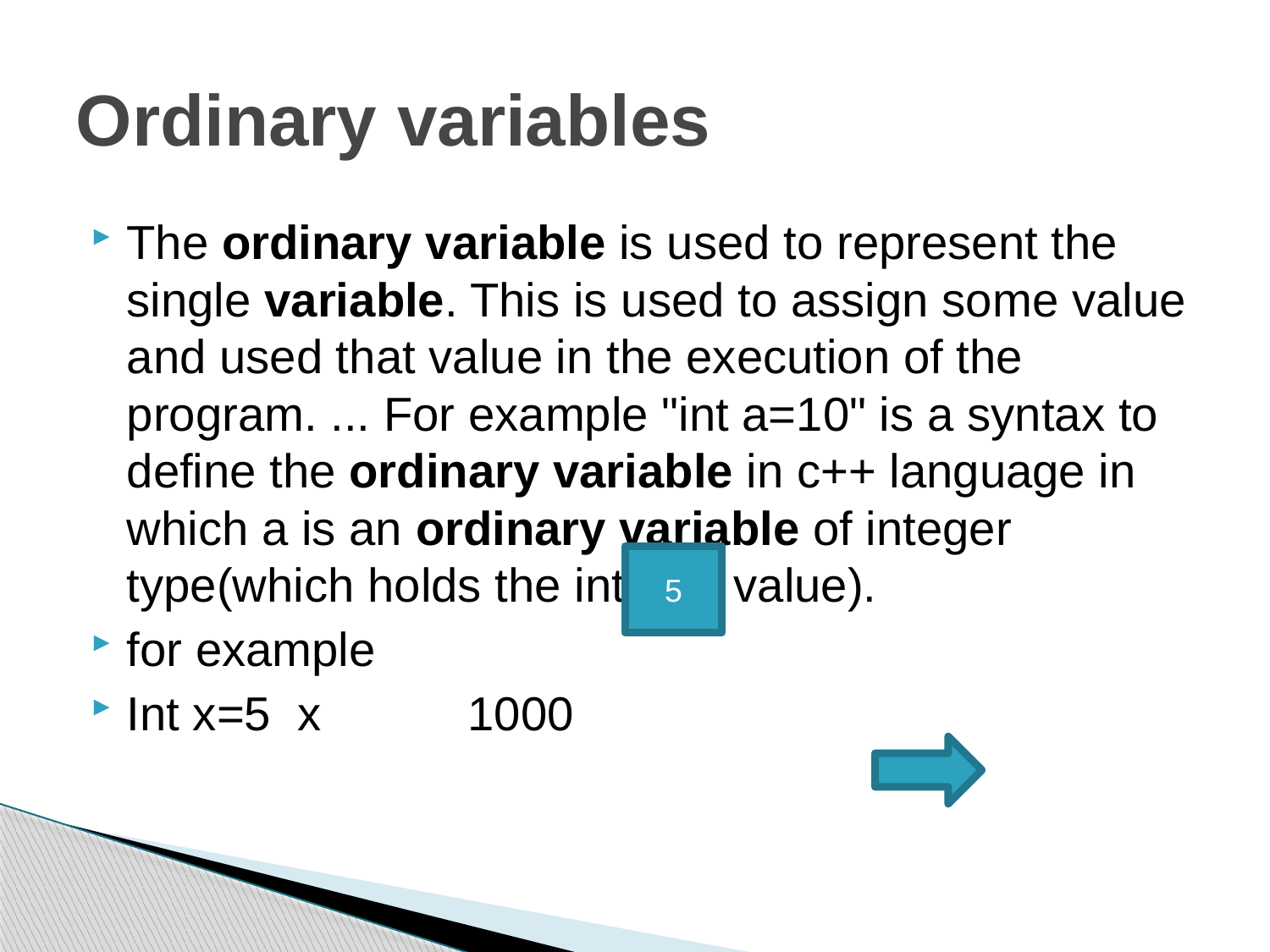

# Ordinary variables
The ordinary variable is used to represent the single variable. This is used to assign some value and used that value in the execution of the program. ... For example "int a=10" is a syntax to define the ordinary variable in c++ language in which a is an ordinary variable of integer type(which holds the integer value).
for example
Int x=5  x           1000
5